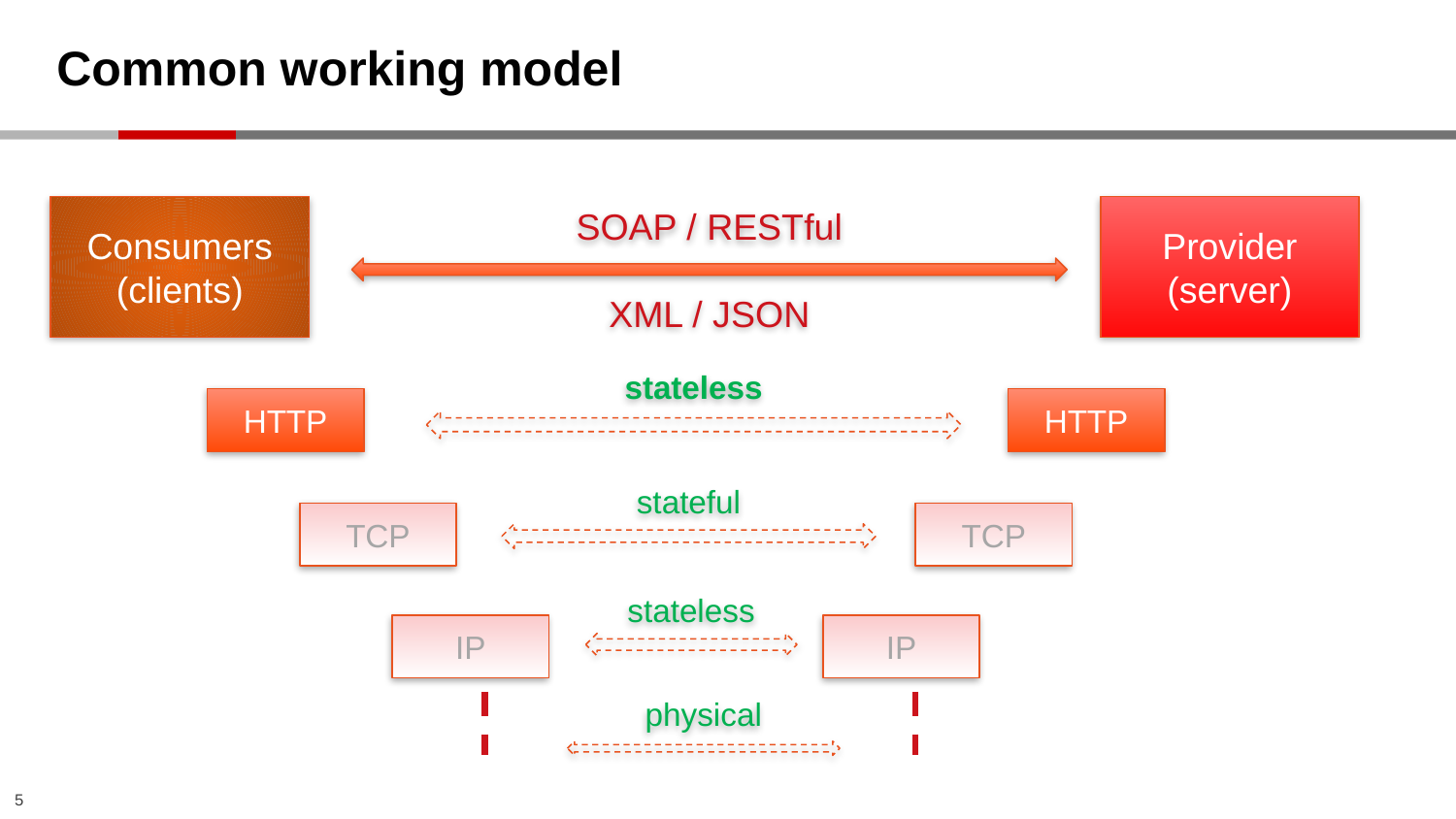

# Common working model
Provider
(server)
Consumers
(clients)
SOAP / RESTful

XML / JSON
HTTP
HTTP
stateless
TCP
TCP
stateful
IP
IP
stateless
physical